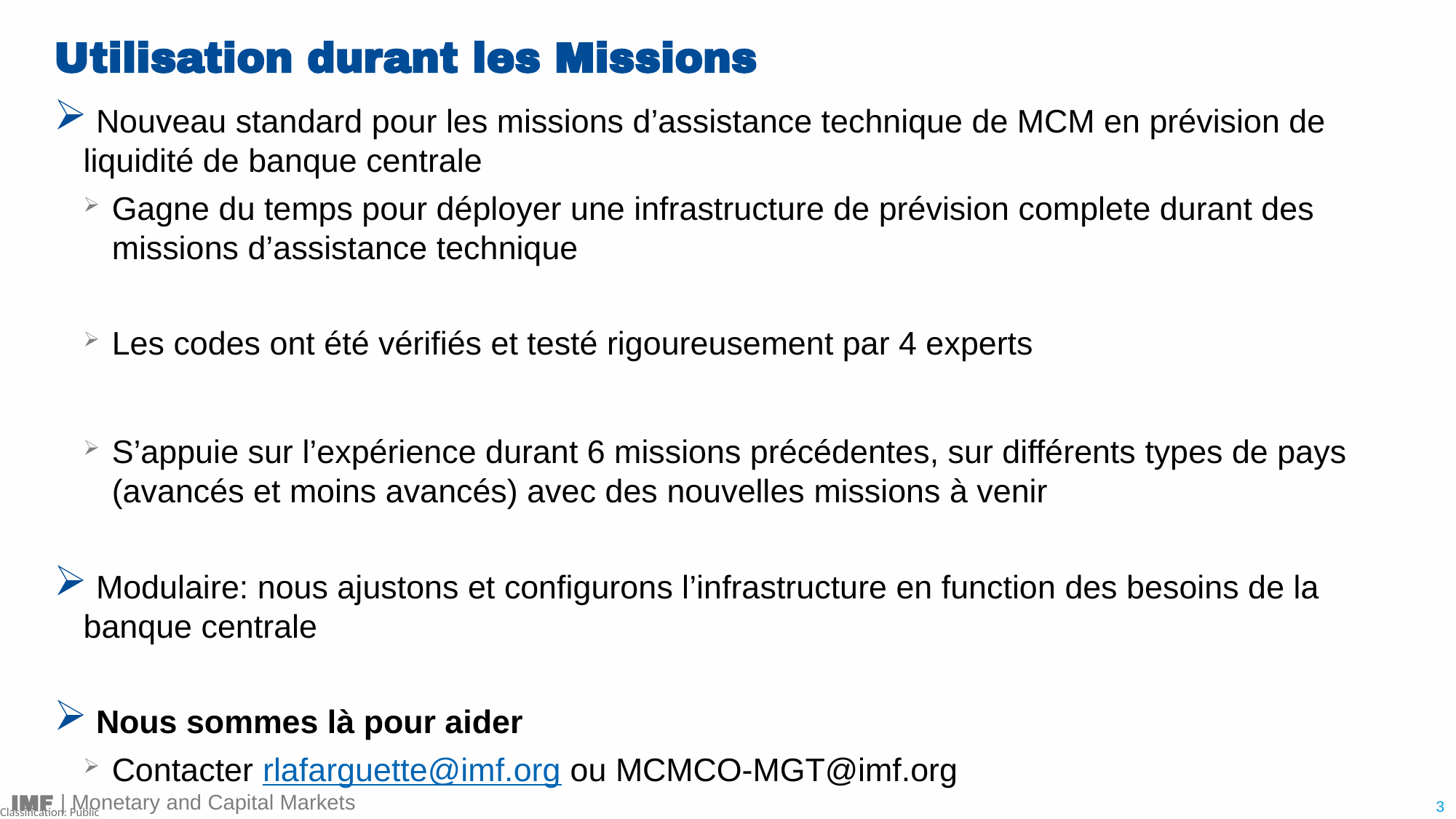

# Utilisation durant les Missions
 Nouveau standard pour les missions d’assistance technique de MCM en prévision de liquidité de banque centrale
Gagne du temps pour déployer une infrastructure de prévision complete durant des missions d’assistance technique

Les codes ont été vérifiés et testé rigoureusement par 4 experts

S’appuie sur l’expérience durant 6 missions précédentes, sur différents types de pays (avancés et moins avancés) avec des nouvelles missions à venir

 Modulaire: nous ajustons et configurons l’infrastructure en function des besoins de la banque centrale

 Nous sommes là pour aider
Contacter rlafarguette@imf.org ou MCMCO-MGT@imf.org